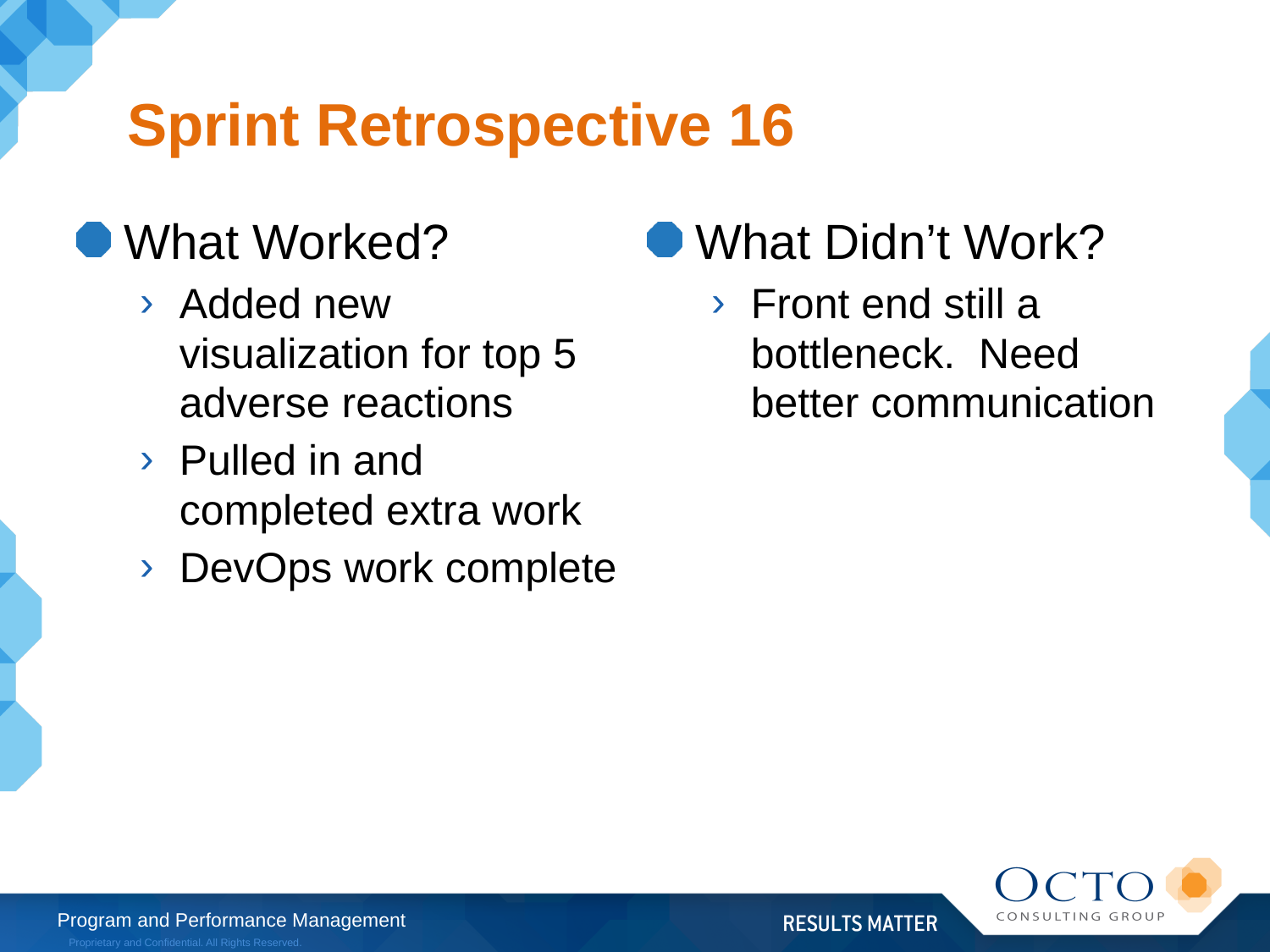

# Sprint Retrospective 16
What Worked?
Added new visualization for top 5 adverse reactions
Pulled in and completed extra work
DevOps work complete

What Didn’t Work?
Front end still a bottleneck.  Need better communication